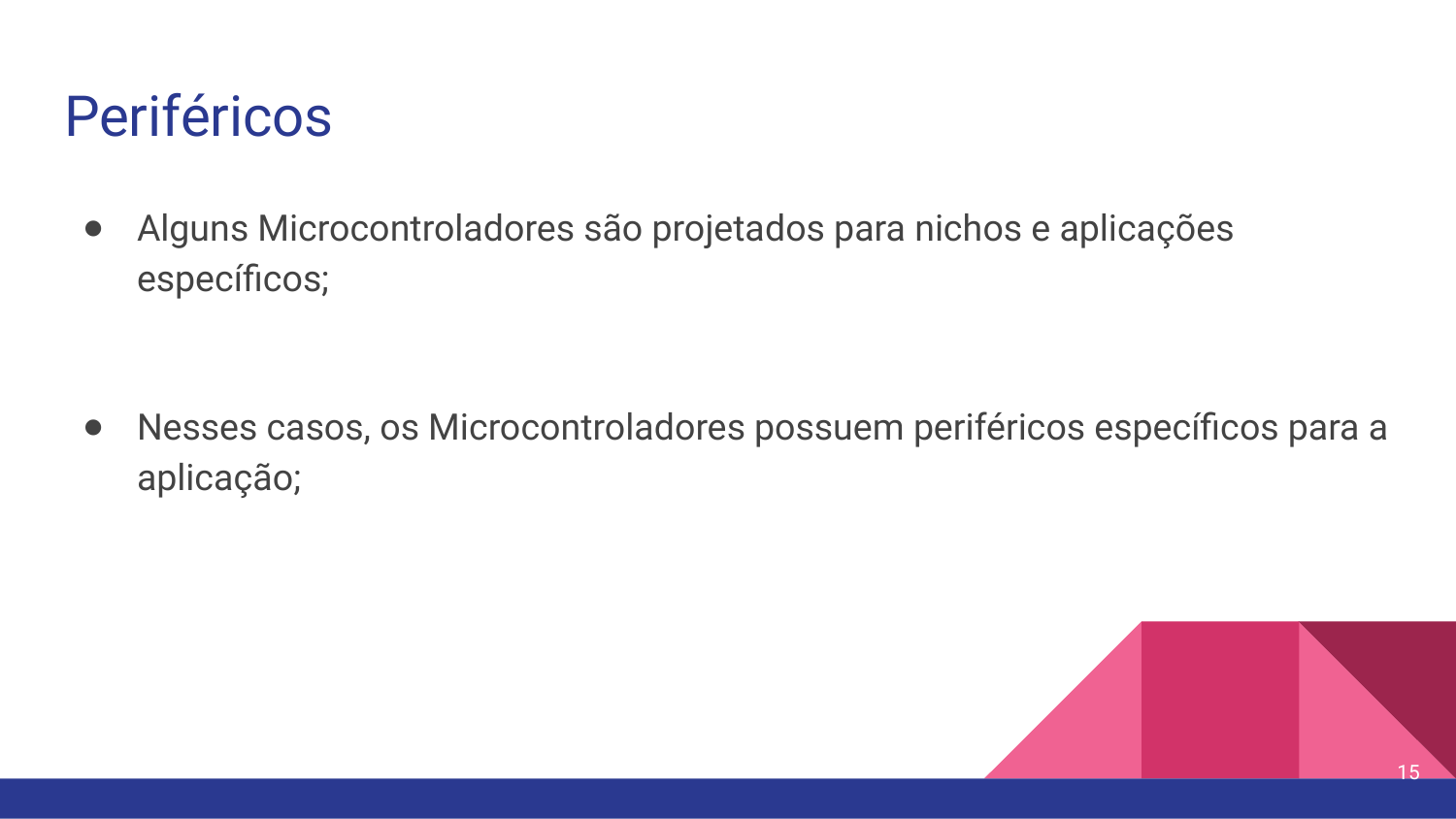

# Periféricos
Alguns Microcontroladores são projetados para nichos e aplicações específicos;

Nesses casos, os Microcontroladores possuem periféricos específicos para a aplicação;
15